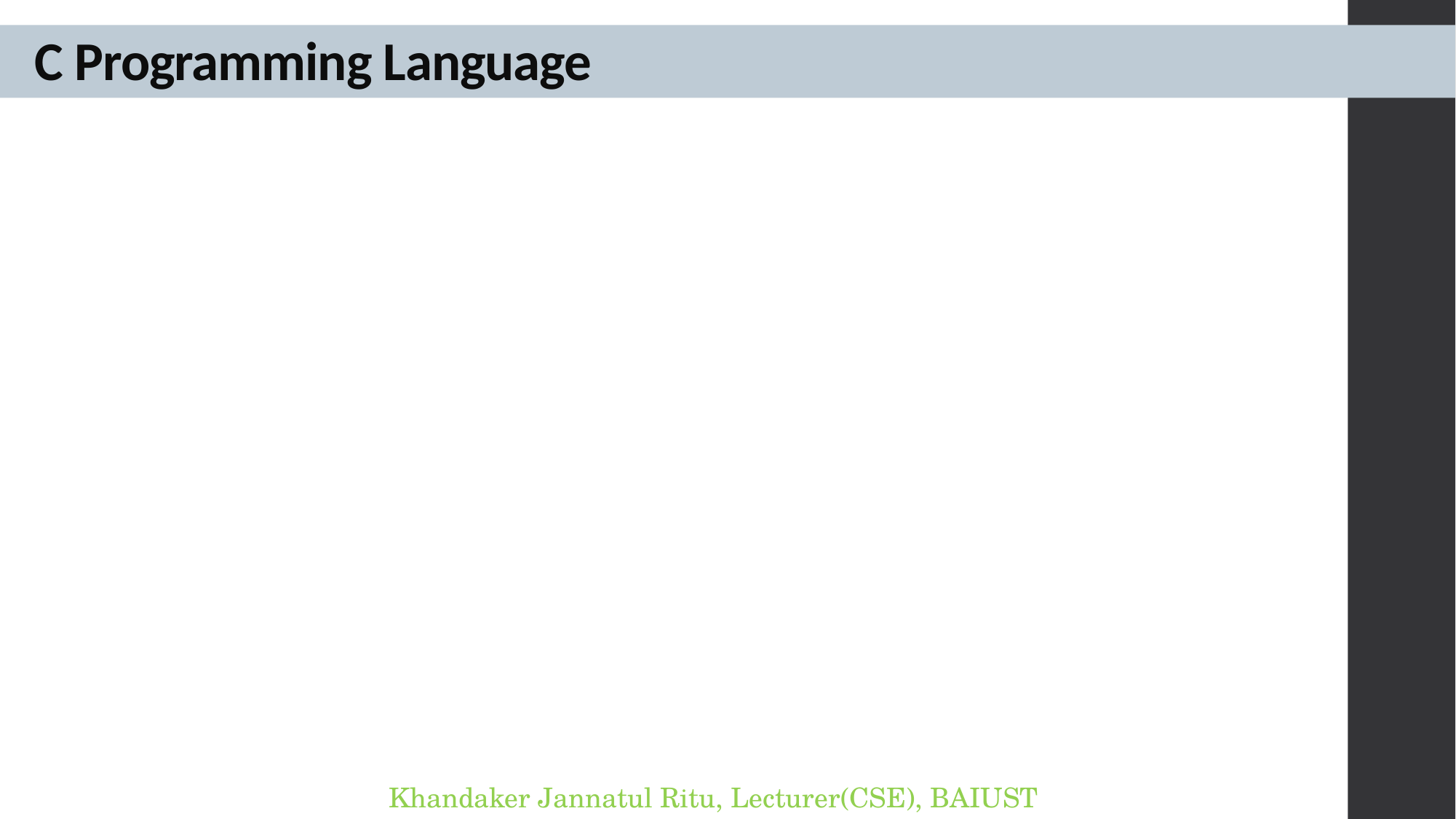

# C Programming Language
Khandaker Jannatul Ritu, Lecturer(CSE), BAIUST